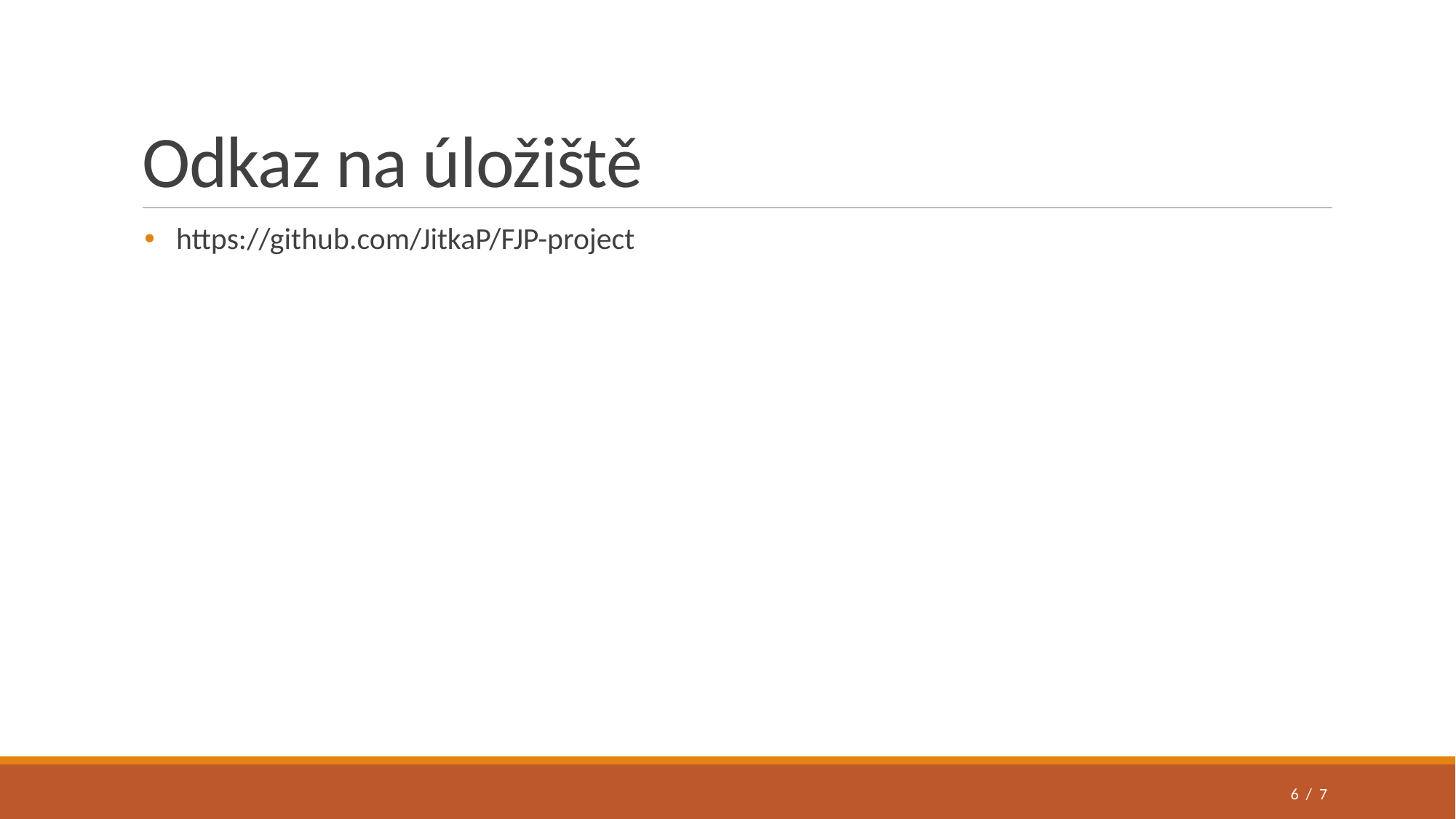

# Odkaz na úložiště
https://github.com/JitkaP/FJP-project
6  /  7